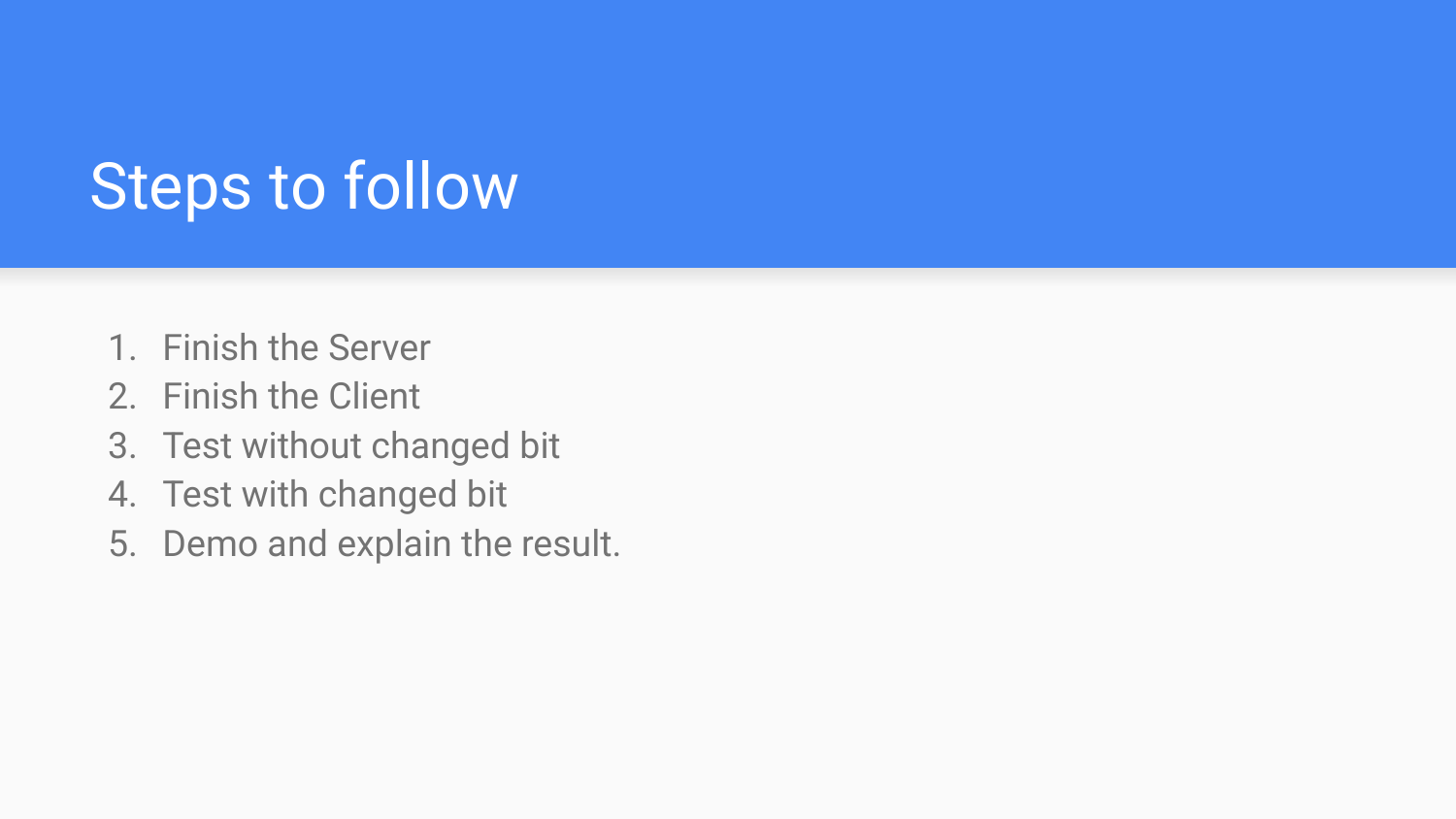

# Steps to follow
Finish the Server
Finish the Client
Test without changed bit
Test with changed bit
Demo and explain the result.